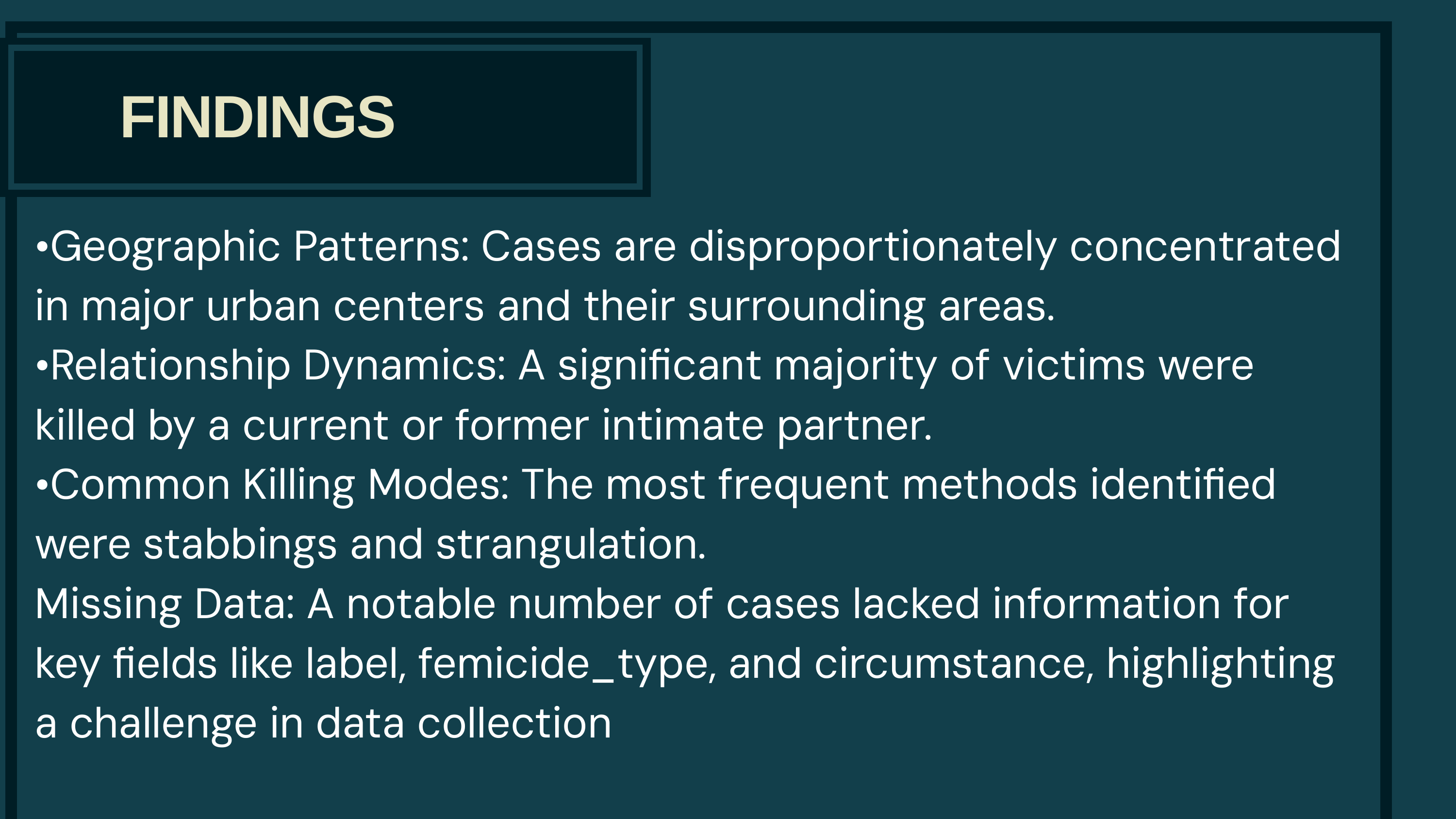

FINDINGS
•Geographic Patterns: Cases are disproportionately concentrated in major urban centers and their surrounding areas.
•Relationship Dynamics: A significant majority of victims were killed by a current or former intimate partner.
•Common Killing Modes: The most frequent methods identified were stabbings and strangulation.
Missing Data: A notable number of cases lacked information for key fields like label, femicide_type, and circumstance, highlighting a challenge in data collection
Your paragraph text